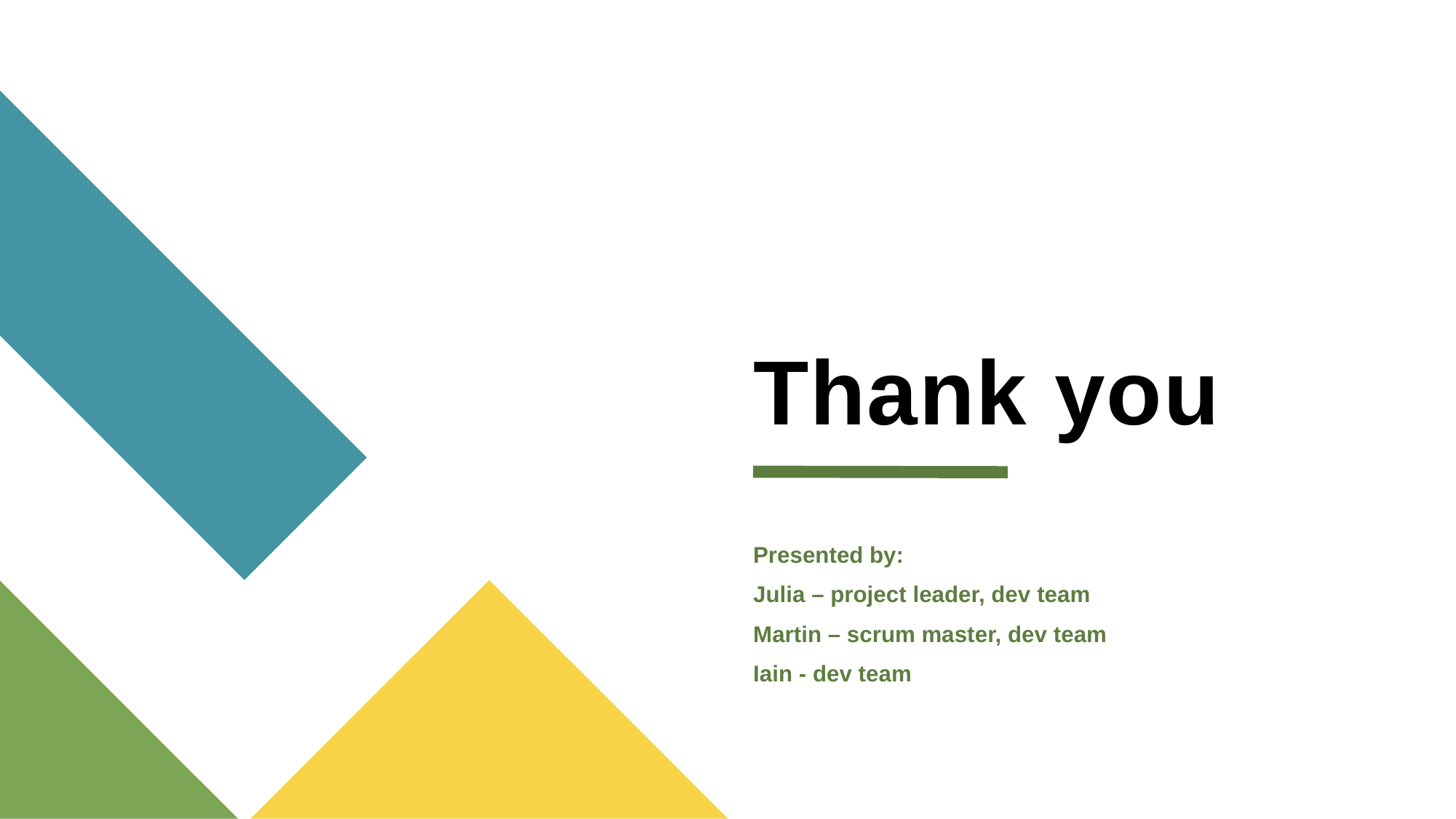

# Thank you
Presented by:
Julia – project leader, dev team
Martin – scrum master, dev team
Iain - dev team